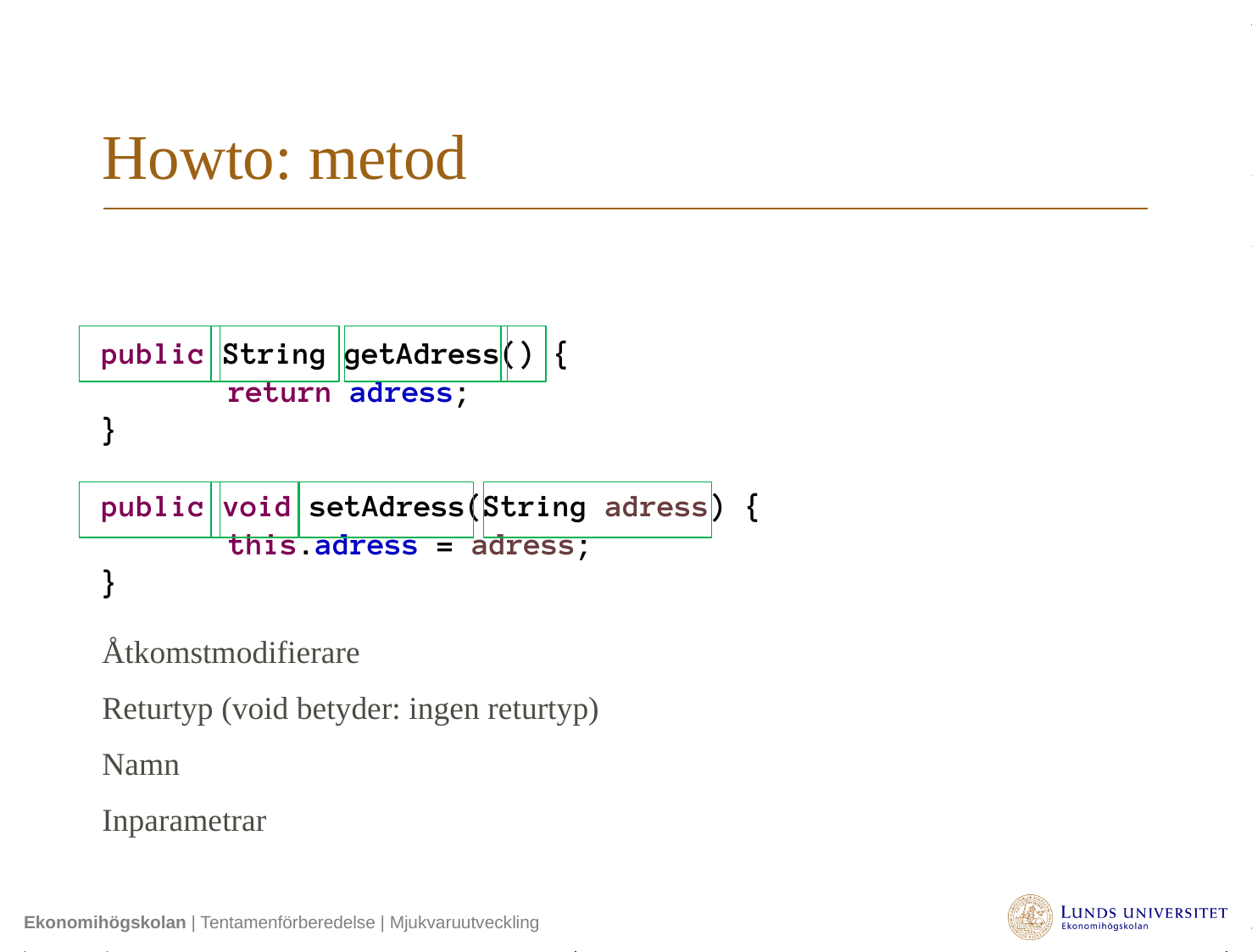

# Howto: metod

public String getAdress() {
	return adress;
}

public void setAdress(String adress) {
	this.adress = adress;
}

Åtkomstmodifierare
Returtyp (void betyder: ingen returtyp)
Namn
Inparametrar